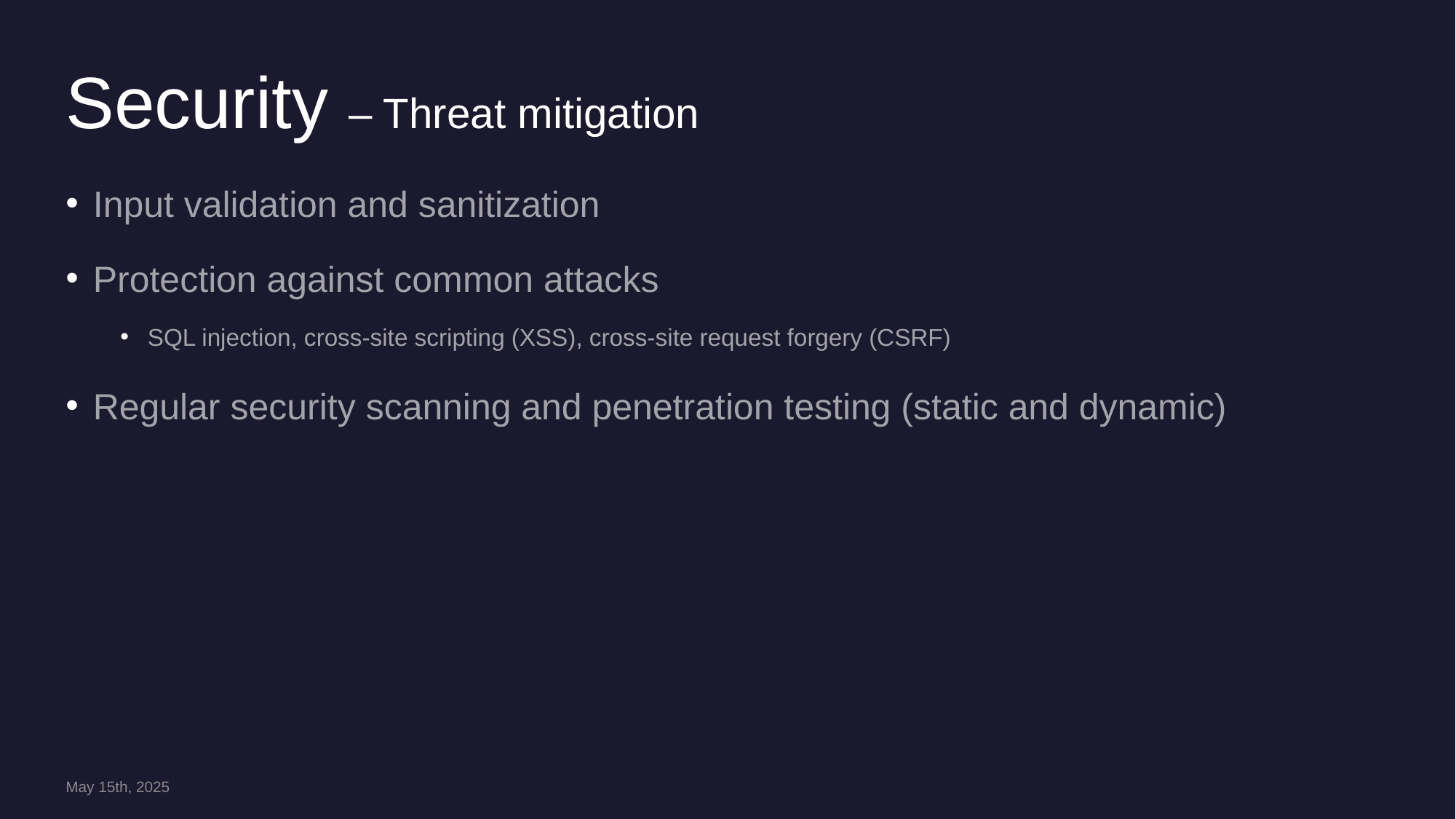

# Security – Threat mitigation
Input validation and sanitization
Protection against common attacks
SQL injection, cross-site scripting (XSS), cross-site request forgery (CSRF)
Regular security scanning and penetration testing (static and dynamic)
May 15th, 2025